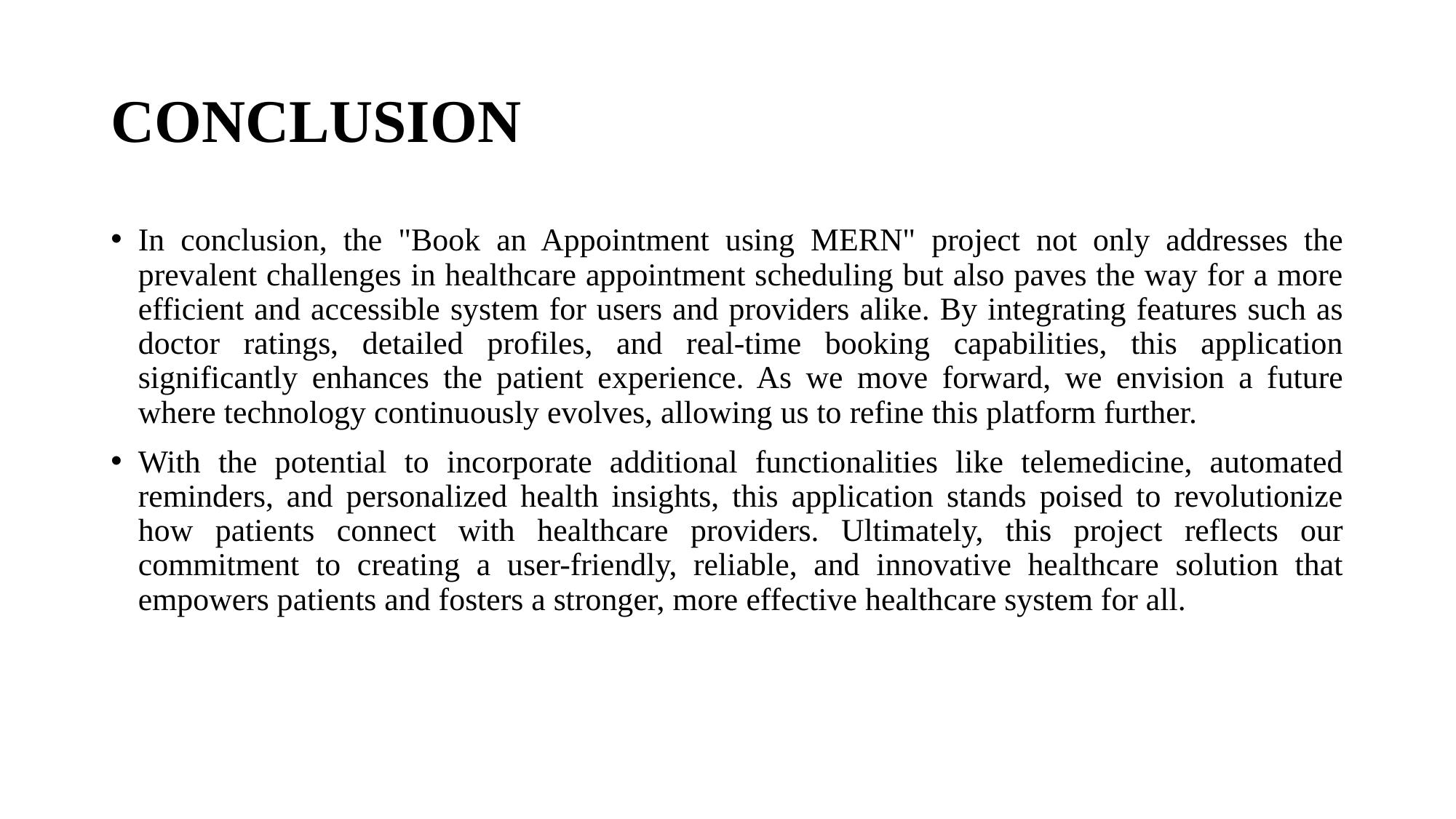

# CONCLUSION
In conclusion, the "Book an Appointment using MERN" project not only addresses the prevalent challenges in healthcare appointment scheduling but also paves the way for a more efficient and accessible system for users and providers alike. By integrating features such as doctor ratings, detailed profiles, and real-time booking capabilities, this application significantly enhances the patient experience. As we move forward, we envision a future where technology continuously evolves, allowing us to refine this platform further.
With the potential to incorporate additional functionalities like telemedicine, automated reminders, and personalized health insights, this application stands poised to revolutionize how patients connect with healthcare providers. Ultimately, this project reflects our commitment to creating a user-friendly, reliable, and innovative healthcare solution that empowers patients and fosters a stronger, more effective healthcare system for all.